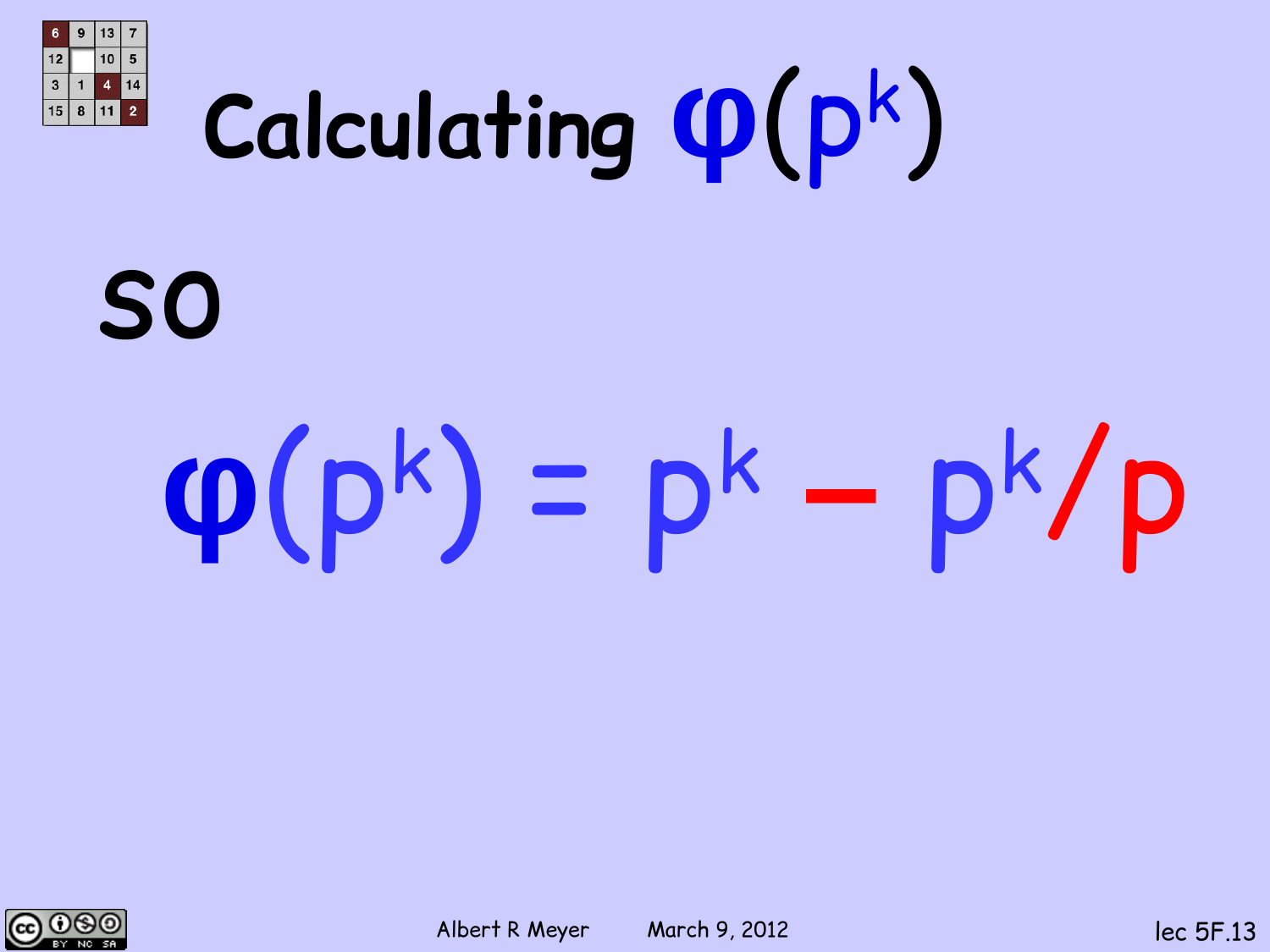

Calculating φ(pk)
so
φ(pk) = pk – pk/p
lec 5F.13